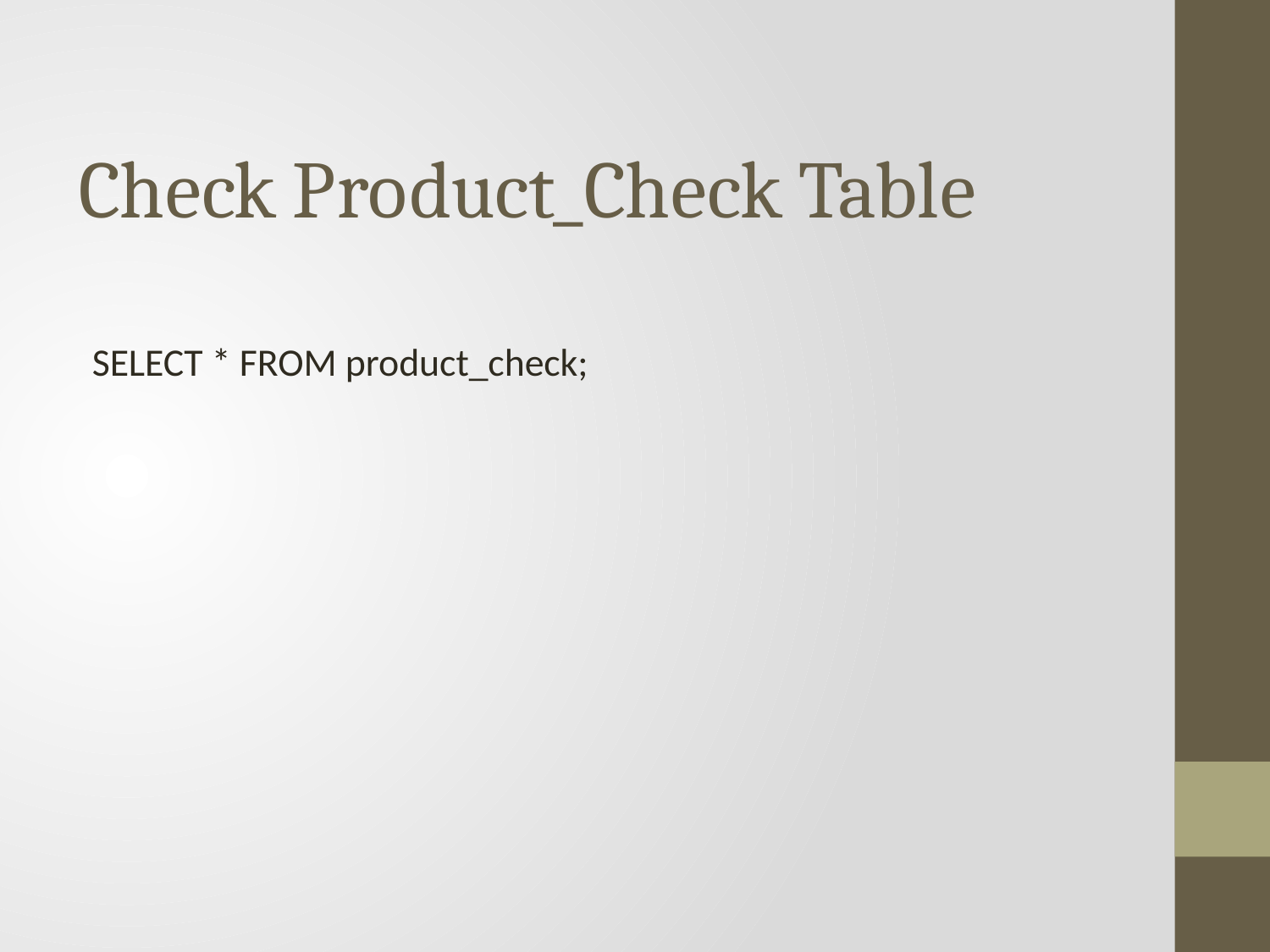

# Check Product_Check Table

SELECT * FROM product_check;